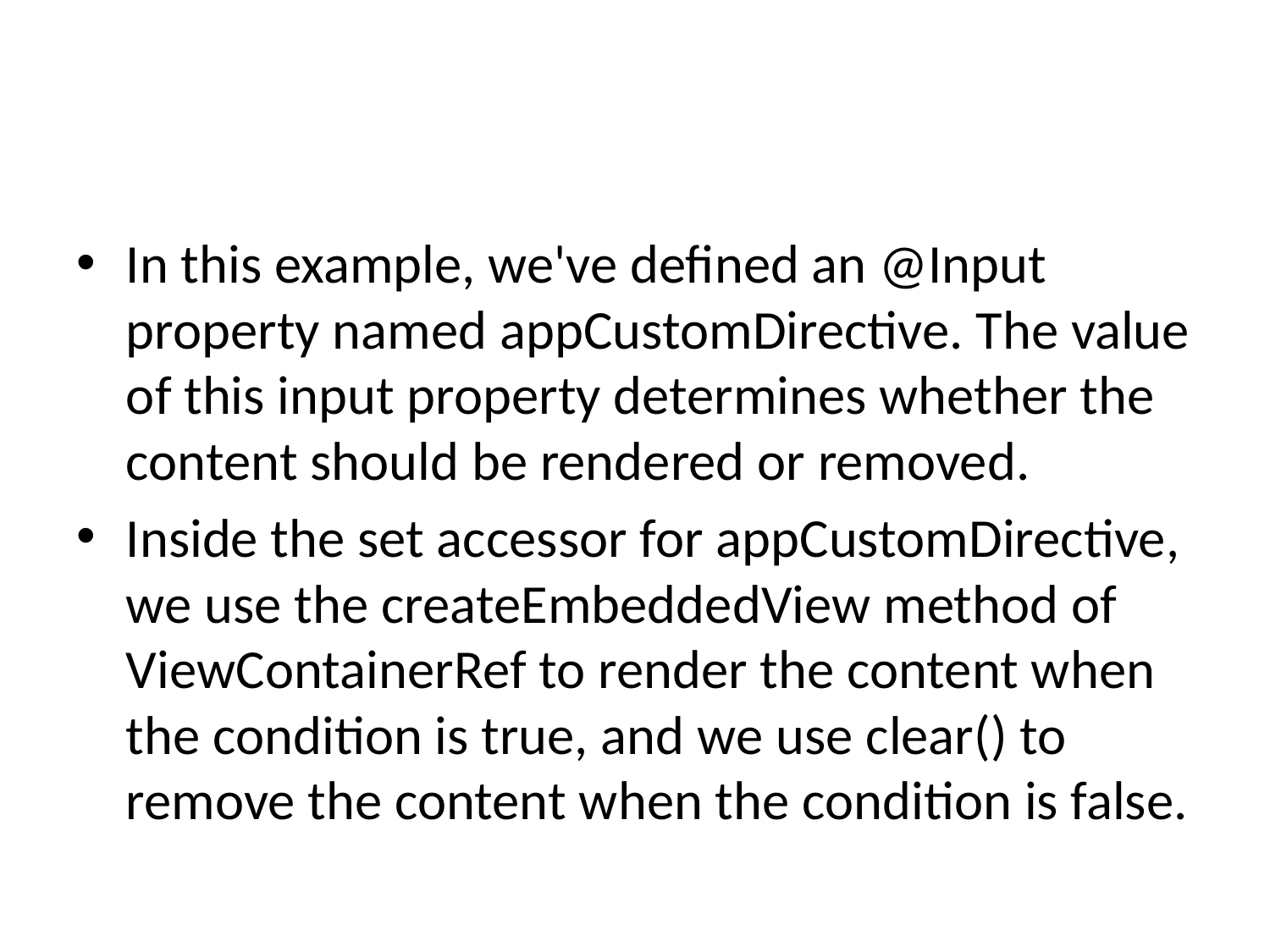

In this example, we've defined an @Input property named appCustomDirective. The value of this input property determines whether the content should be rendered or removed.
Inside the set accessor for appCustomDirective, we use the createEmbeddedView method of ViewContainerRef to render the content when the condition is true, and we use clear() to remove the content when the condition is false.